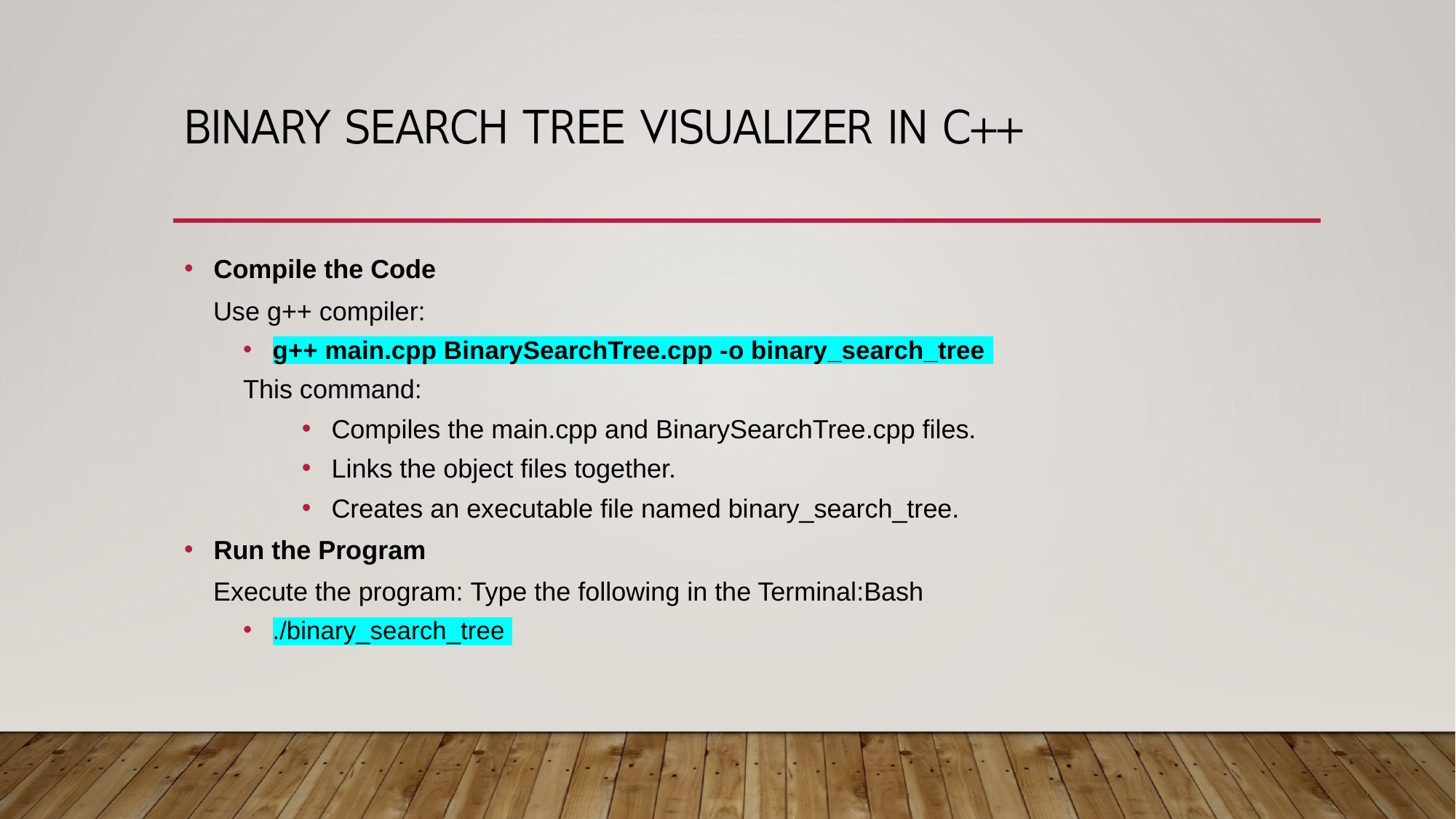

# Binary search tree visualizer in C++
Compile the Code
    Use g++ compiler:
g++ main.cpp BinarySearchTree.cpp -o binary_search_tree
This command:
Compiles the main.cpp and BinarySearchTree.cpp files.
Links the object files together.
Creates an executable file named binary_search_tree.
Run the Program
    Execute the program: Type the following in the Terminal:Bash
./binary_search_tree